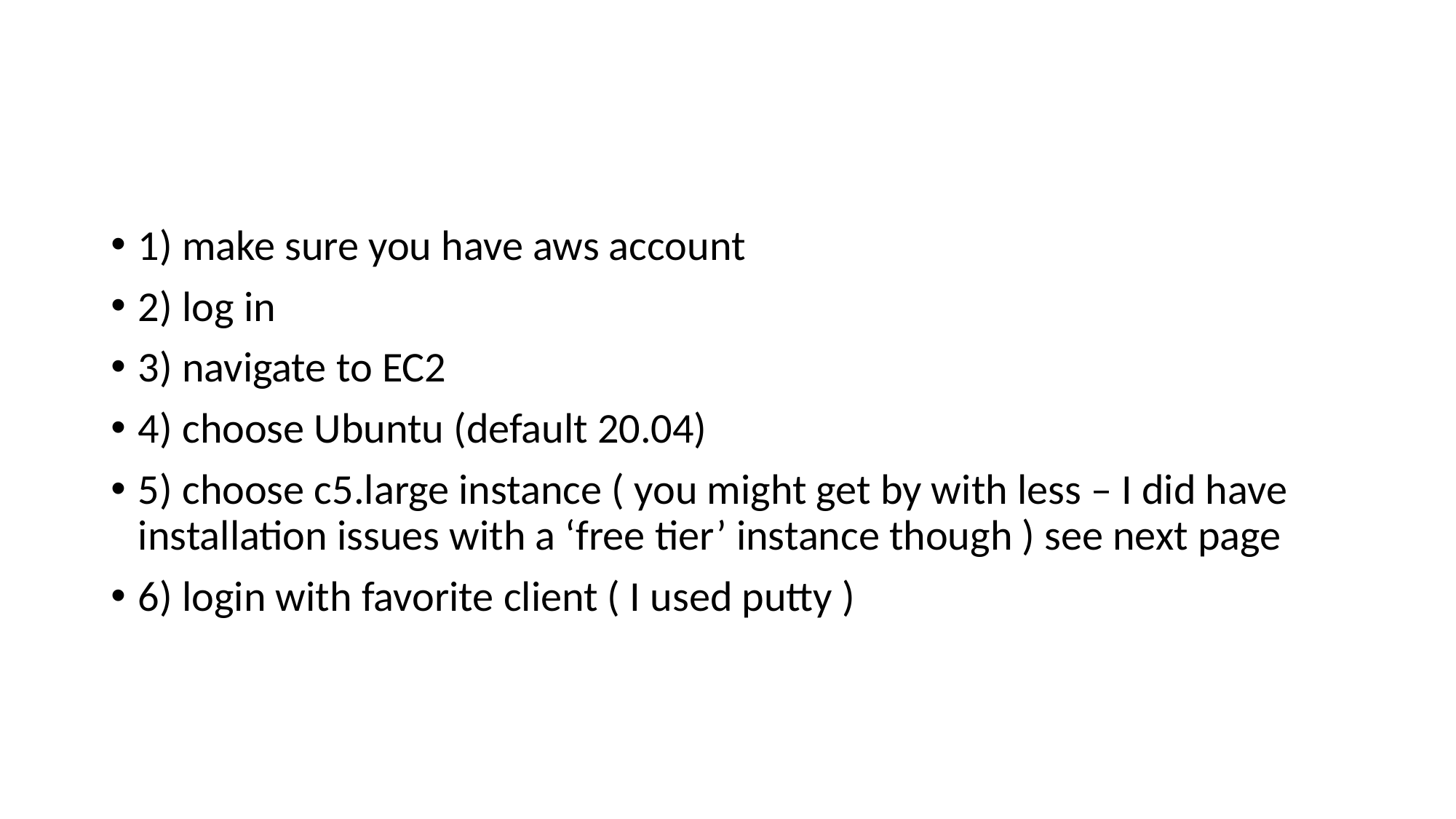

1) make sure you have aws account
2) log in
3) navigate to EC2
4) choose Ubuntu (default 20.04)
5) choose c5.large instance ( you might get by with less – I did have installation issues with a ‘free tier’ instance though ) see next page
6) login with favorite client ( I used putty )